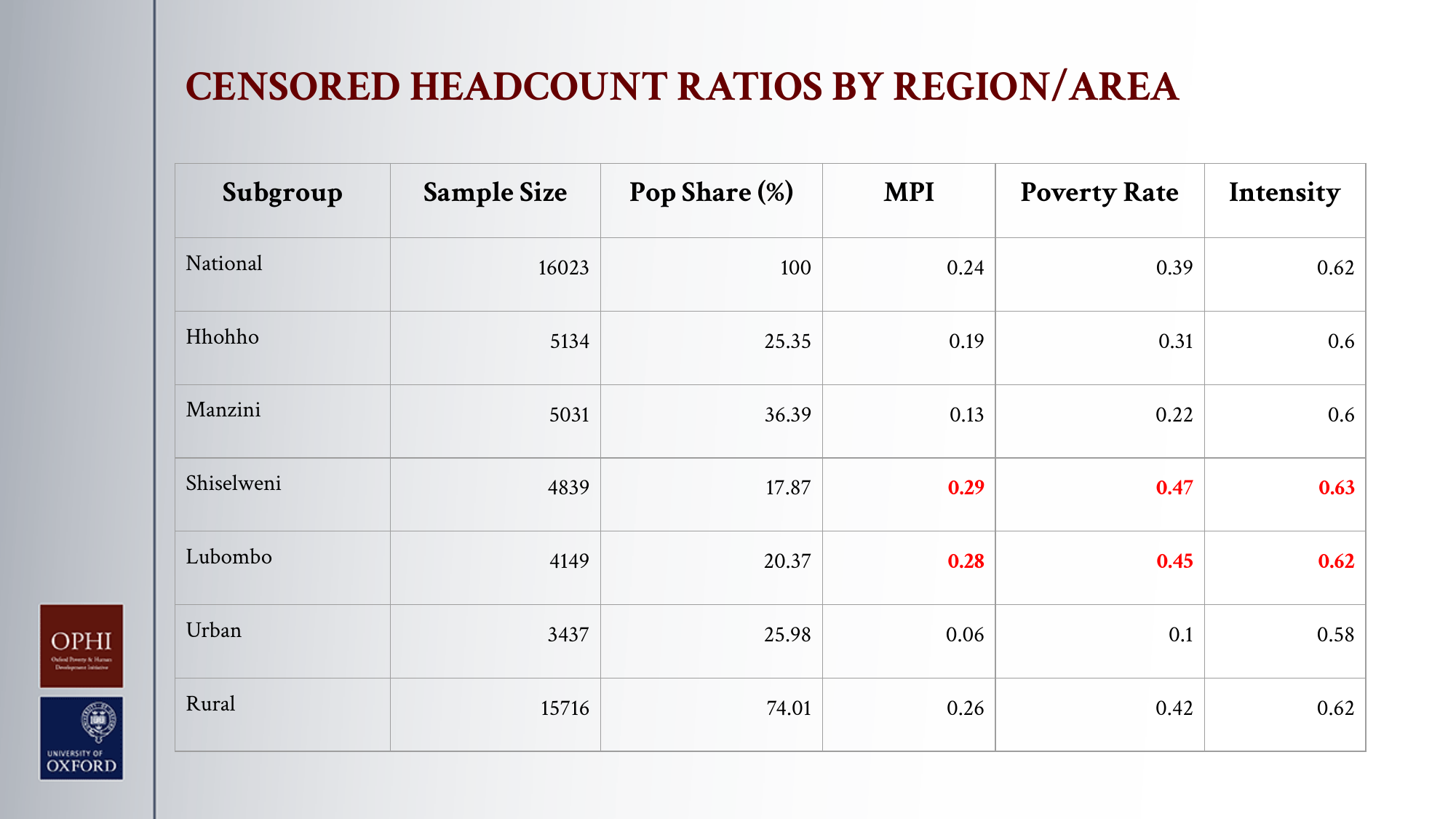

CENSORED HEADCOUNT RATIOS BY REGION/AREA
| Subgroup | Sample Size | Pop Share (%) | MPI | Poverty Rate | Intensity |
| --- | --- | --- | --- | --- | --- |
| National | 16023 | 100 | 0.24 | 0.39 | 0.62 |
| Hhohho | 5134 | 25.35 | 0.19 | 0.31 | 0.6 |
| Manzini | 5031 | 36.39 | 0.13 | 0.22 | 0.6 |
| Shiselweni | 4839 | 17.87 | 0.29 | 0.47 | 0.63 |
| Lubombo | 4149 | 20.37 | 0.28 | 0.45 | 0.62 |
| Urban | 3437 | 25.98 | 0.06 | 0.1 | 0.58 |
| Rural | 15716 | 74.01 | 0.26 | 0.42 | 0.62 |